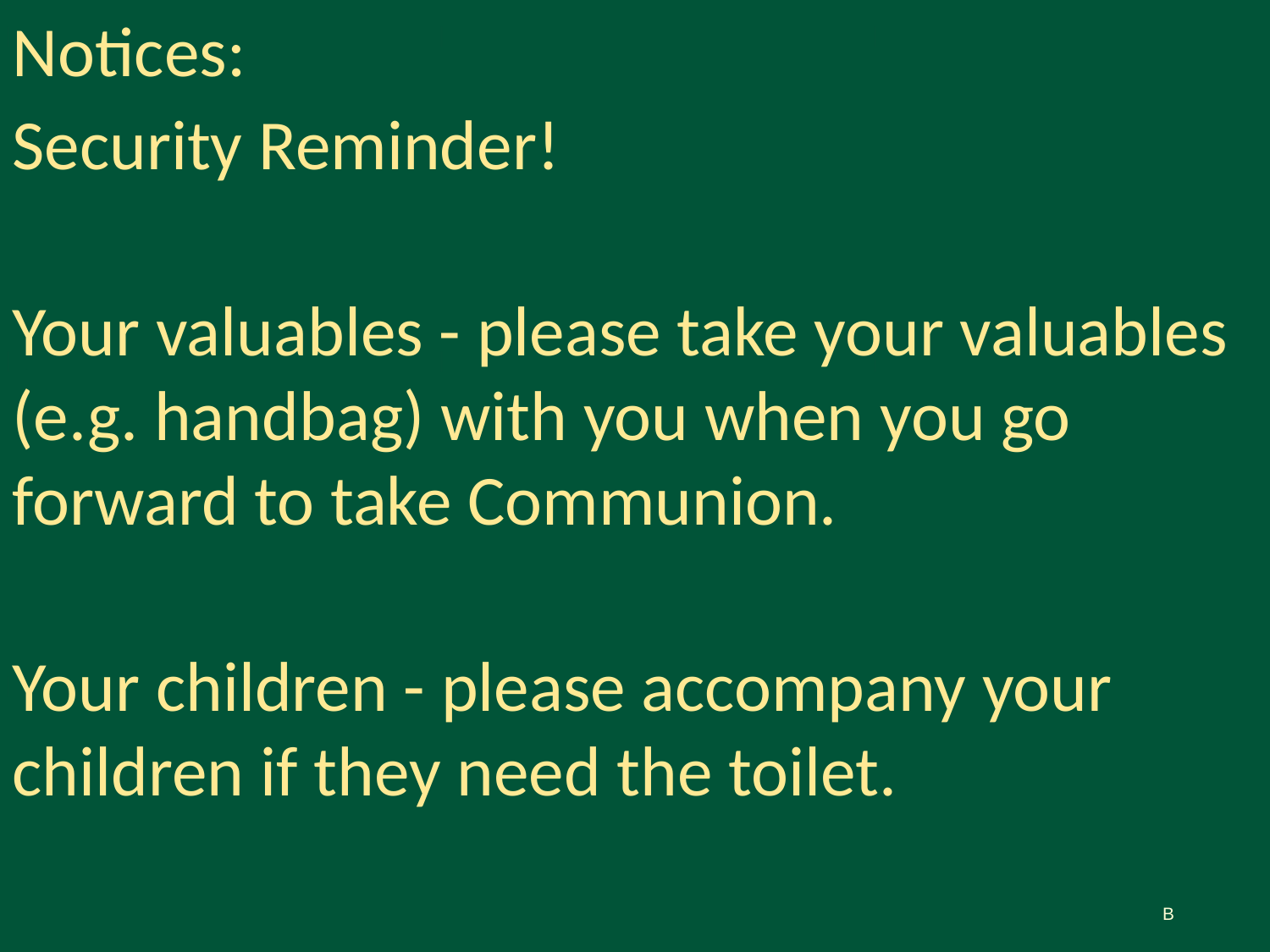

# Notices:
Security Reminder!

Your valuables - please take your valuables (e.g. handbag) with you when you go forward to take Communion.

Your children - please accompany your children if they need the toilet.
B